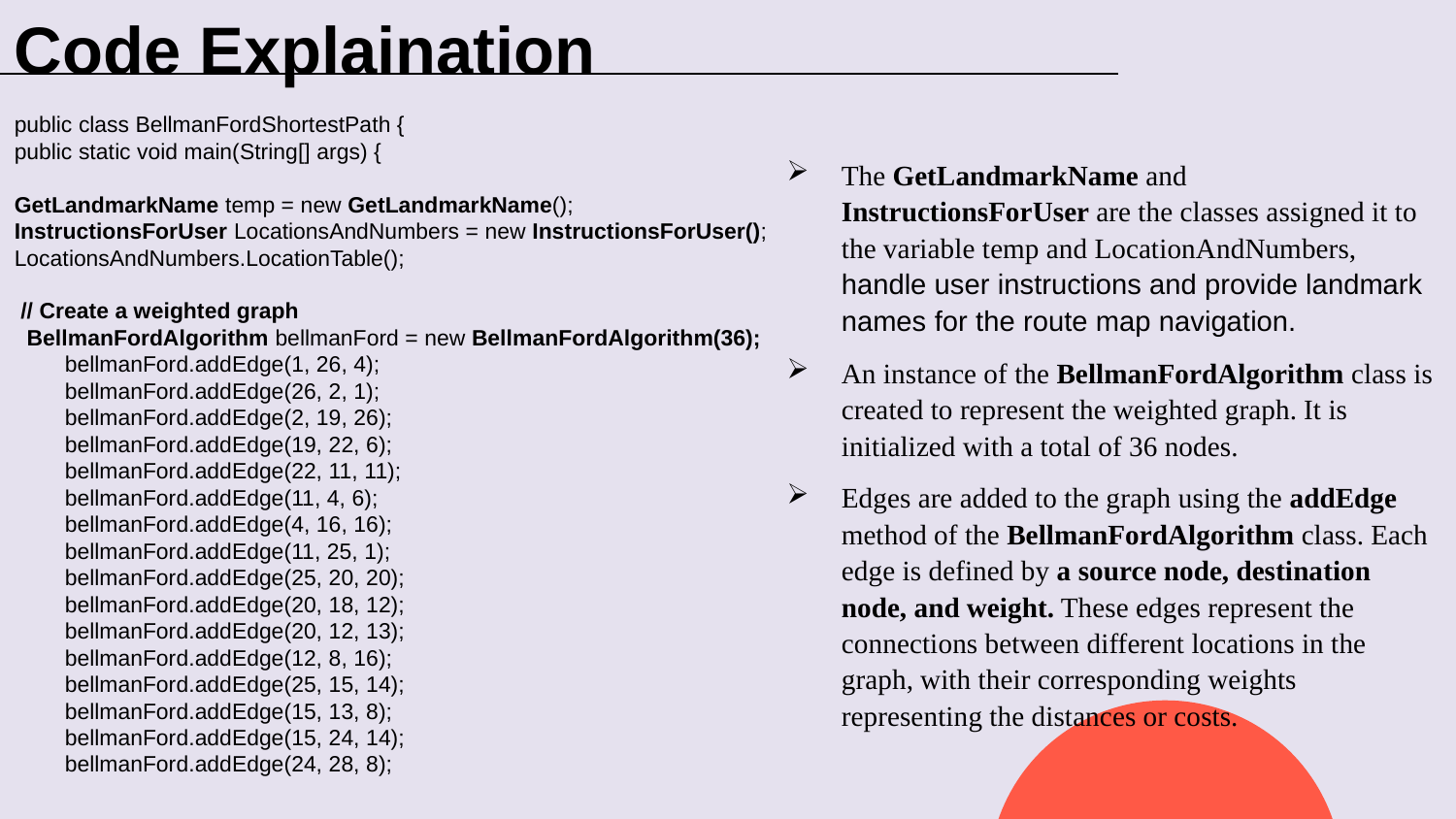

Code Explaination
public class BellmanFordShortestPath {
public static void main(String[] args) {

GetLandmarkName temp = new GetLandmarkName();
InstructionsForUser LocationsAndNumbers = new InstructionsForUser();
LocationsAndNumbers.LocationTable();

 // Create a weighted graph
  BellmanFordAlgorithm bellmanFord = new BellmanFordAlgorithm(36);
        bellmanFord.addEdge(1, 26, 4);
        bellmanFord.addEdge(26, 2, 1);
        bellmanFord.addEdge(2, 19, 26);
        bellmanFord.addEdge(19, 22, 6);
        bellmanFord.addEdge(22, 11, 11);
        bellmanFord.addEdge(11, 4, 6);
        bellmanFord.addEdge(4, 16, 16);
        bellmanFord.addEdge(11, 25, 1);
        bellmanFord.addEdge(25, 20, 20);
        bellmanFord.addEdge(20, 18, 12);
        bellmanFord.addEdge(20, 12, 13);
        bellmanFord.addEdge(12, 8, 16);
        bellmanFord.addEdge(25, 15, 14);
        bellmanFord.addEdge(15, 13, 8);
        bellmanFord.addEdge(15, 24, 14);
        bellmanFord.addEdge(24, 28, 8);

The GetLandmarkName and InstructionsForUser are the classes assigned it to the variable temp and LocationAndNumbers, handle user instructions and provide landmark names for the route map navigation.
An instance of the BellmanFordAlgorithm class is created to represent the weighted graph. It is initialized with a total of 36 nodes.
Edges are added to the graph using the addEdge method of the BellmanFordAlgorithm class. Each edge is defined by a source node, destination node, and weight. These edges represent the connections between different locations in the graph, with their corresponding weights representing the distances or costs.